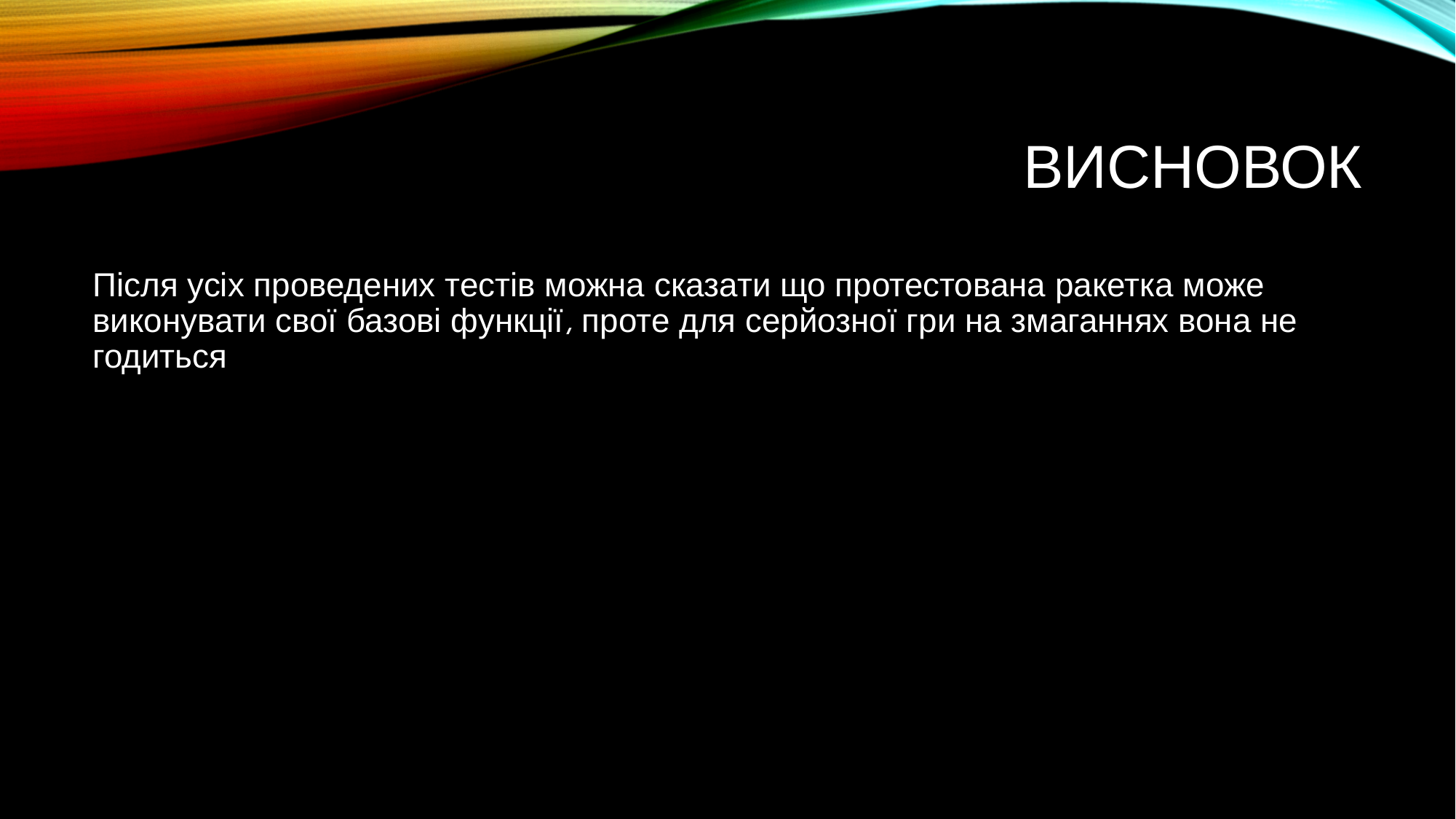

# висновок
Після усіх проведених тестів можна сказати що протестована ракетка може виконувати свої базові функції, проте для серйозної гри на змаганнях вона не годиться